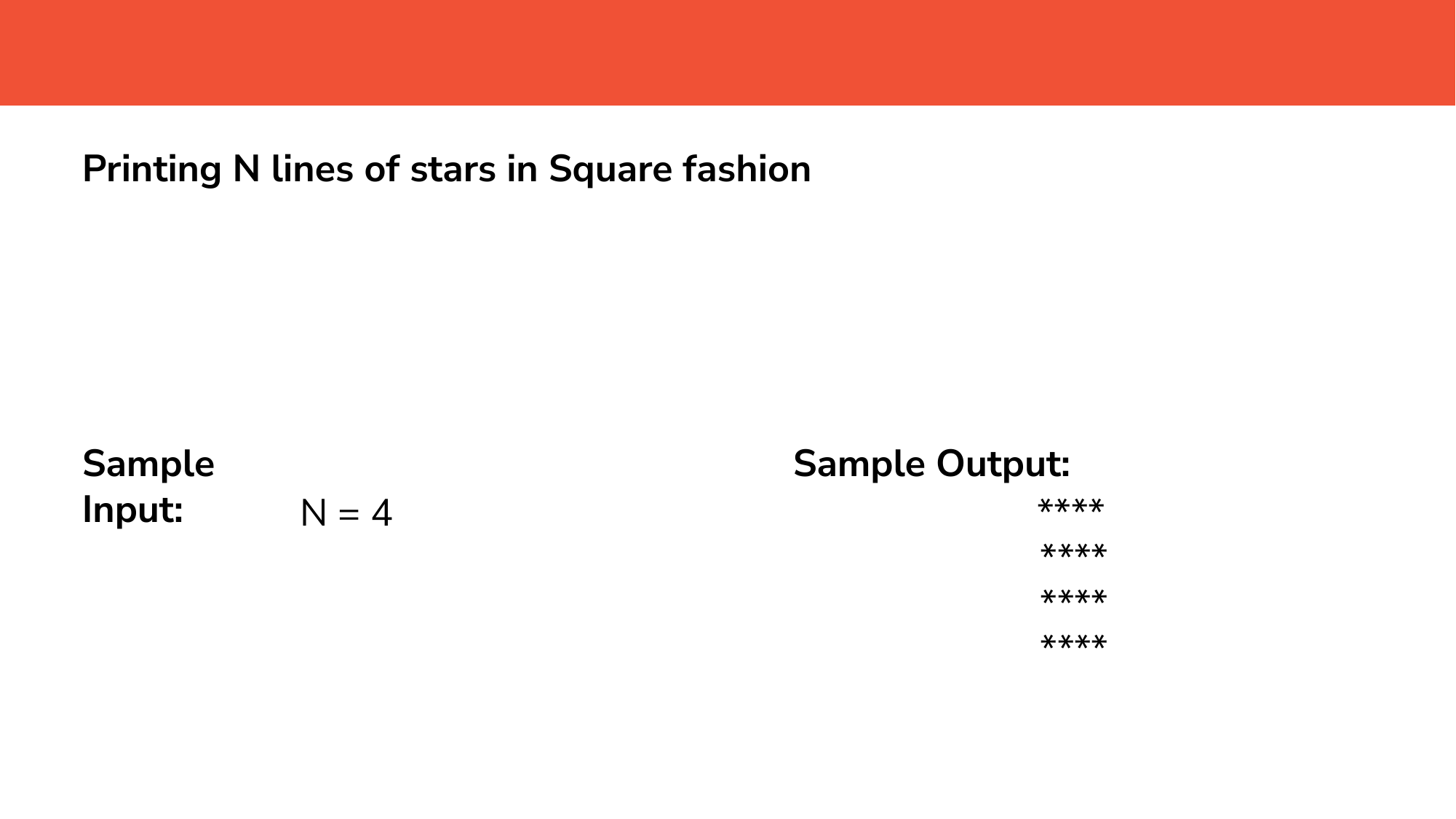

Printing N lines of stars in Square fashion
Sample Input:
Sample Output:
		N = 4
	              ****
		   ****
		   ****
		   ****